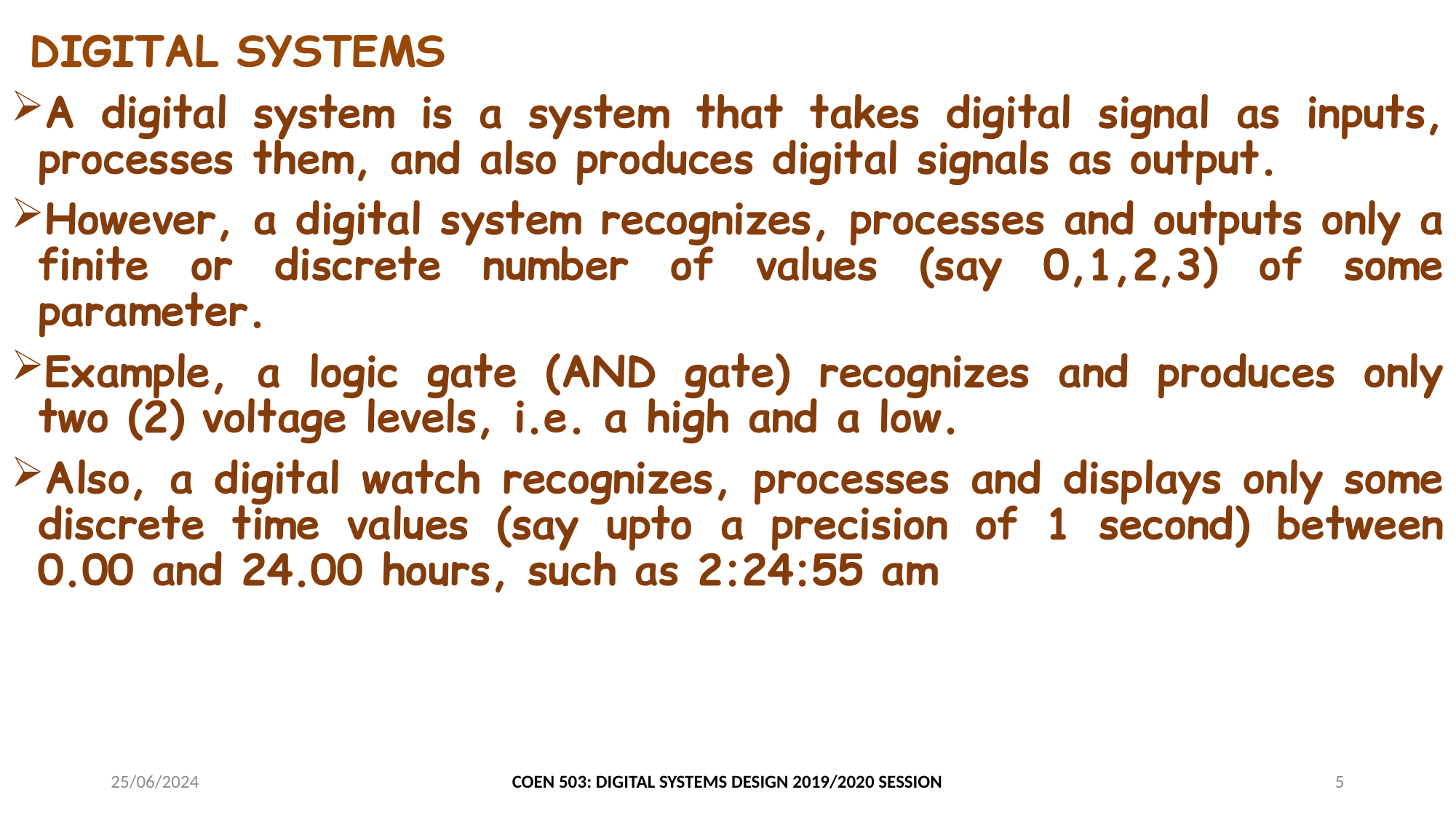

#
 DIGITAL SYSTEMS
A digital system is a system that takes digital signal as inputs, processes them, and also produces digital signals as output.
However, a digital system recognizes, processes and outputs only a finite or discrete number of values (say 0,1,2,3) of some parameter.
Example, a logic gate (AND gate) recognizes and produces only two (2) voltage levels, i.e. a high and a low.
Also, a digital watch recognizes, processes and displays only some discrete time values (say upto a precision of 1 second) between 0.00 and 24.00 hours, such as 2:24:55 am

25/06/2024
COEN 503: DIGITAL SYSTEMS DESIGN 2019/2020 SESSION
5